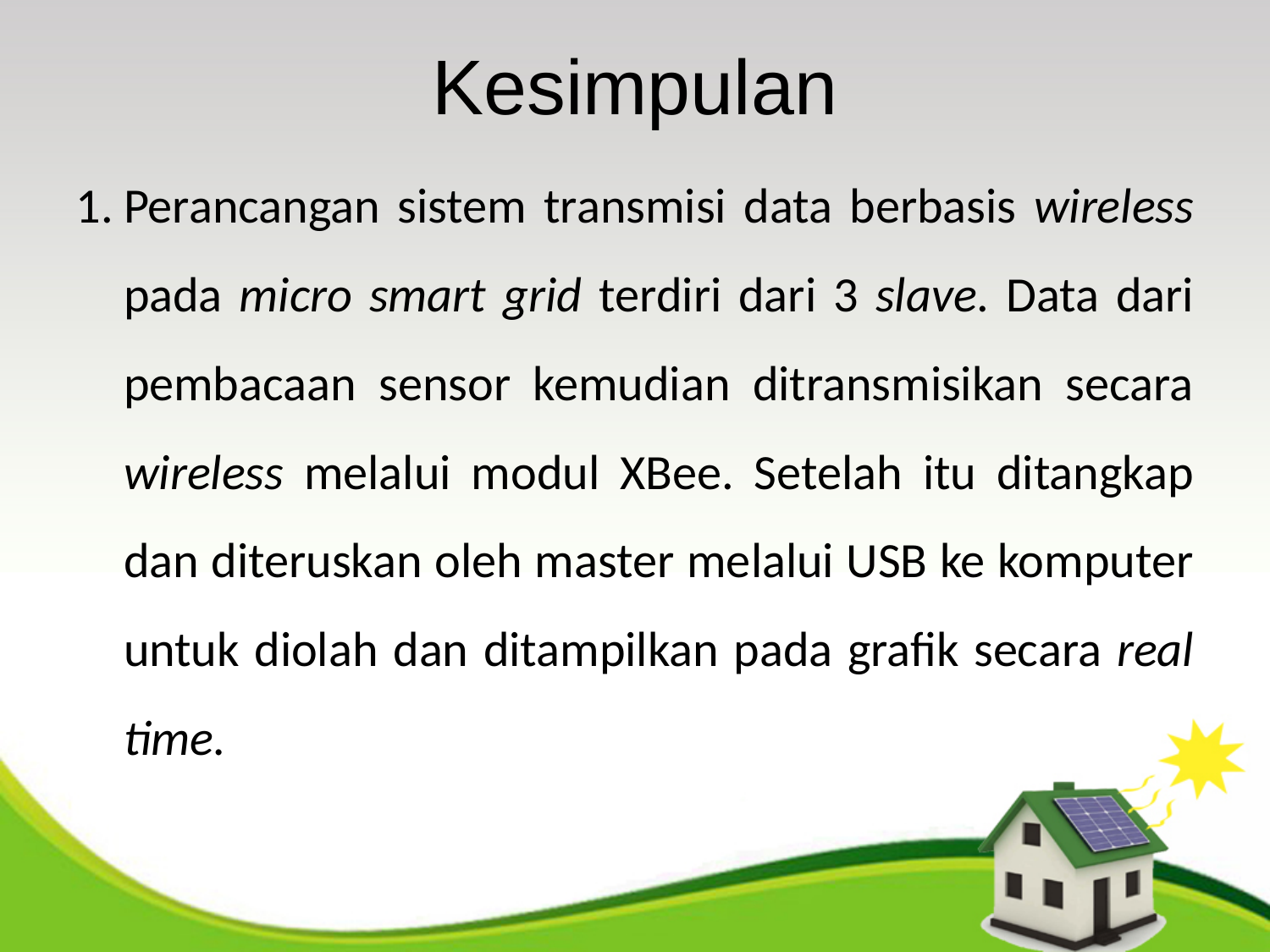

# Kesimpulan
Perancangan sistem transmisi data berbasis wireless pada micro smart grid terdiri dari 3 slave. Data dari pembacaan sensor kemudian ditransmisikan secara wireless melalui modul XBee. Setelah itu ditangkap dan diteruskan oleh master melalui USB ke komputer untuk diolah dan ditampilkan pada grafik secara real time.